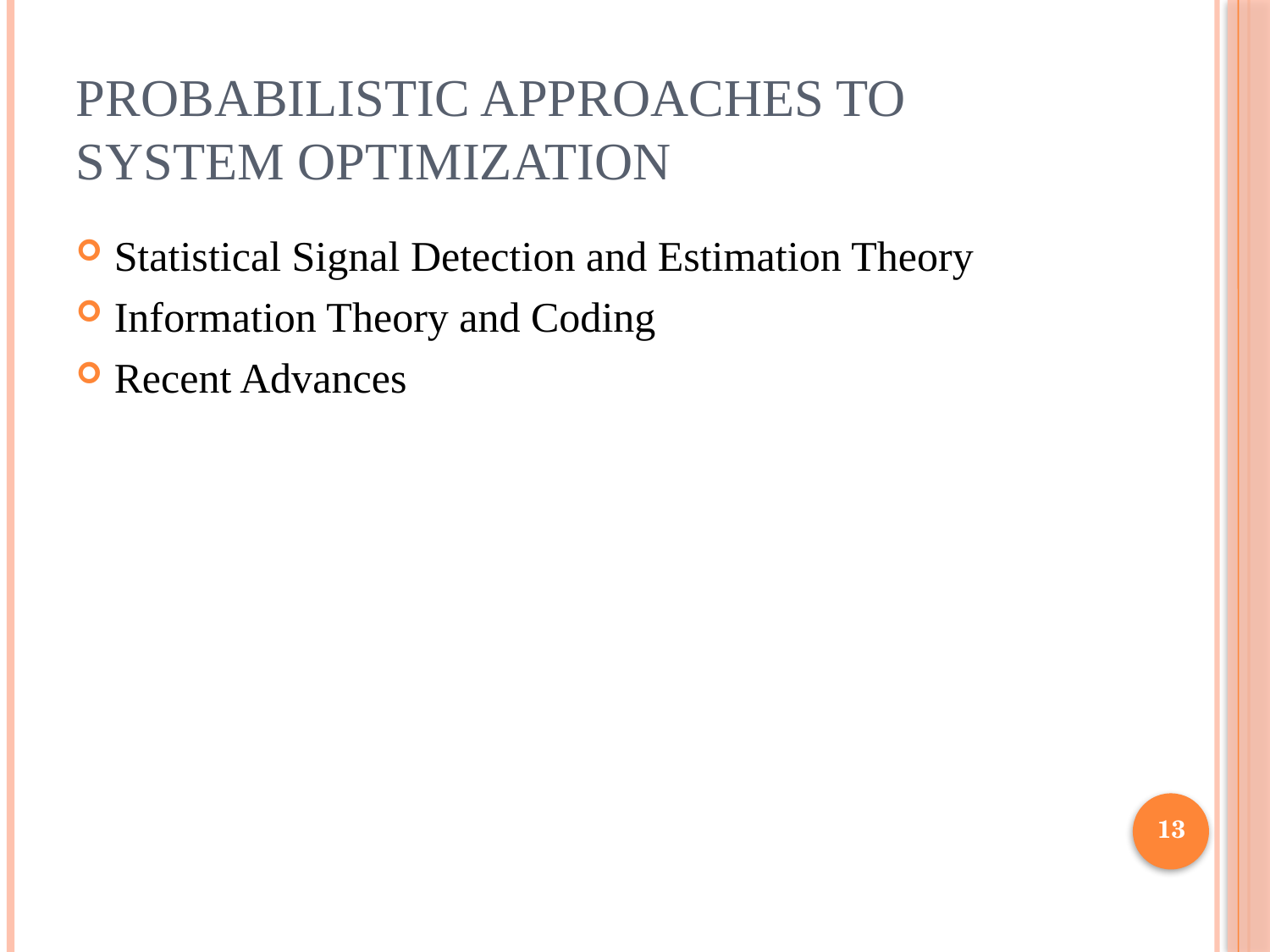

# Probabilistic Approaches to System Optimization
Statistical Signal Detection and Estimation Theory
Information Theory and Coding
Recent Advances
13